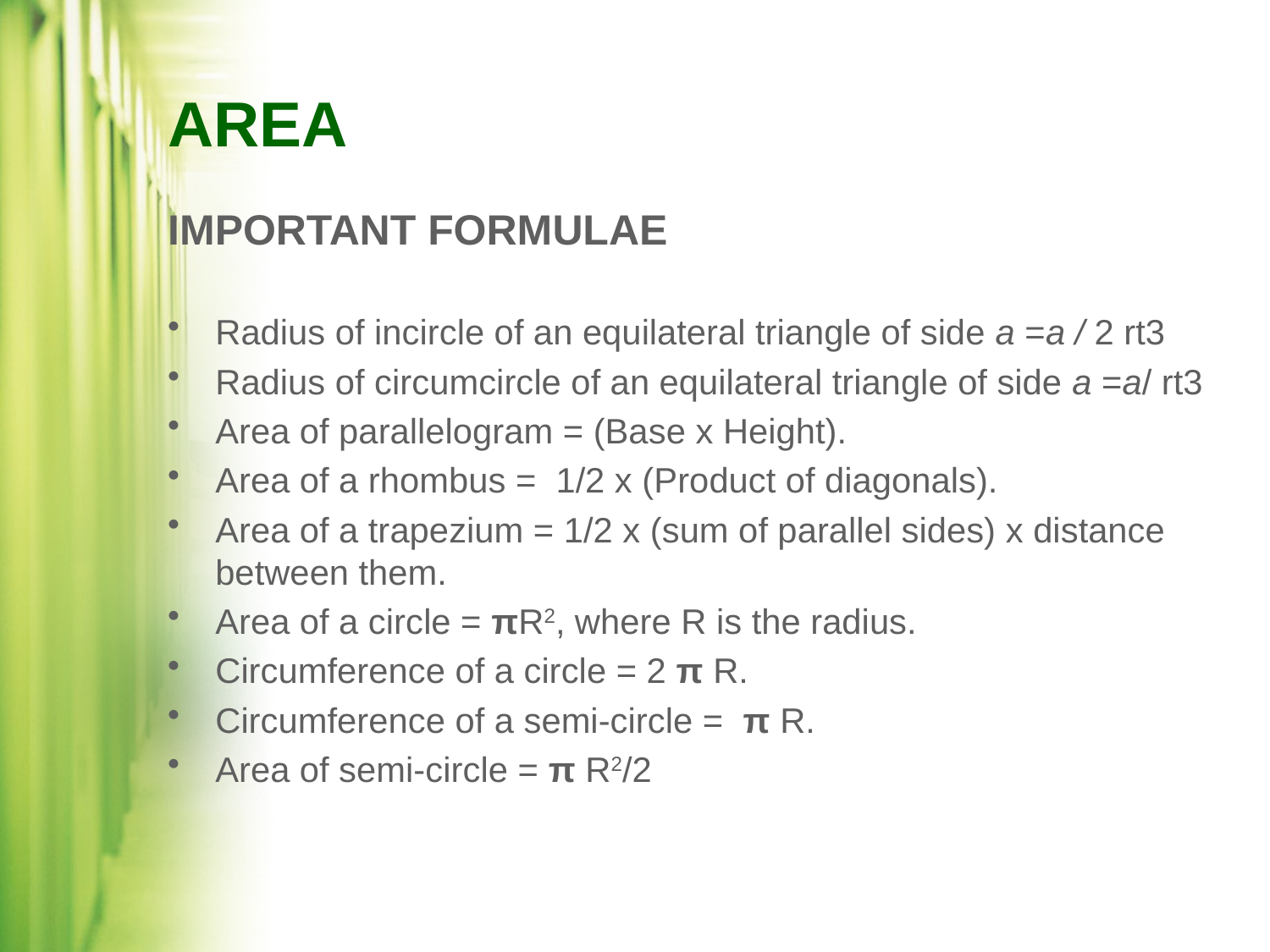

# AREA
IMPORTANT FORMULAE

Radius of incircle of an equilateral triangle of side a =a / 2 rt3
Radius of circumcircle of an equilateral triangle of side a =a/ rt3
Area of parallelogram = (Base x Height).
Area of a rhombus =  1/2 x (Product of diagonals).
Area of a trapezium = 1/2 x (sum of parallel sides) x distance between them.
Area of a circle = πR2, where R is the radius.
Circumference of a circle = 2 π R.
Circumference of a semi-circle =  π R.
Area of semi-circle = π R2/2